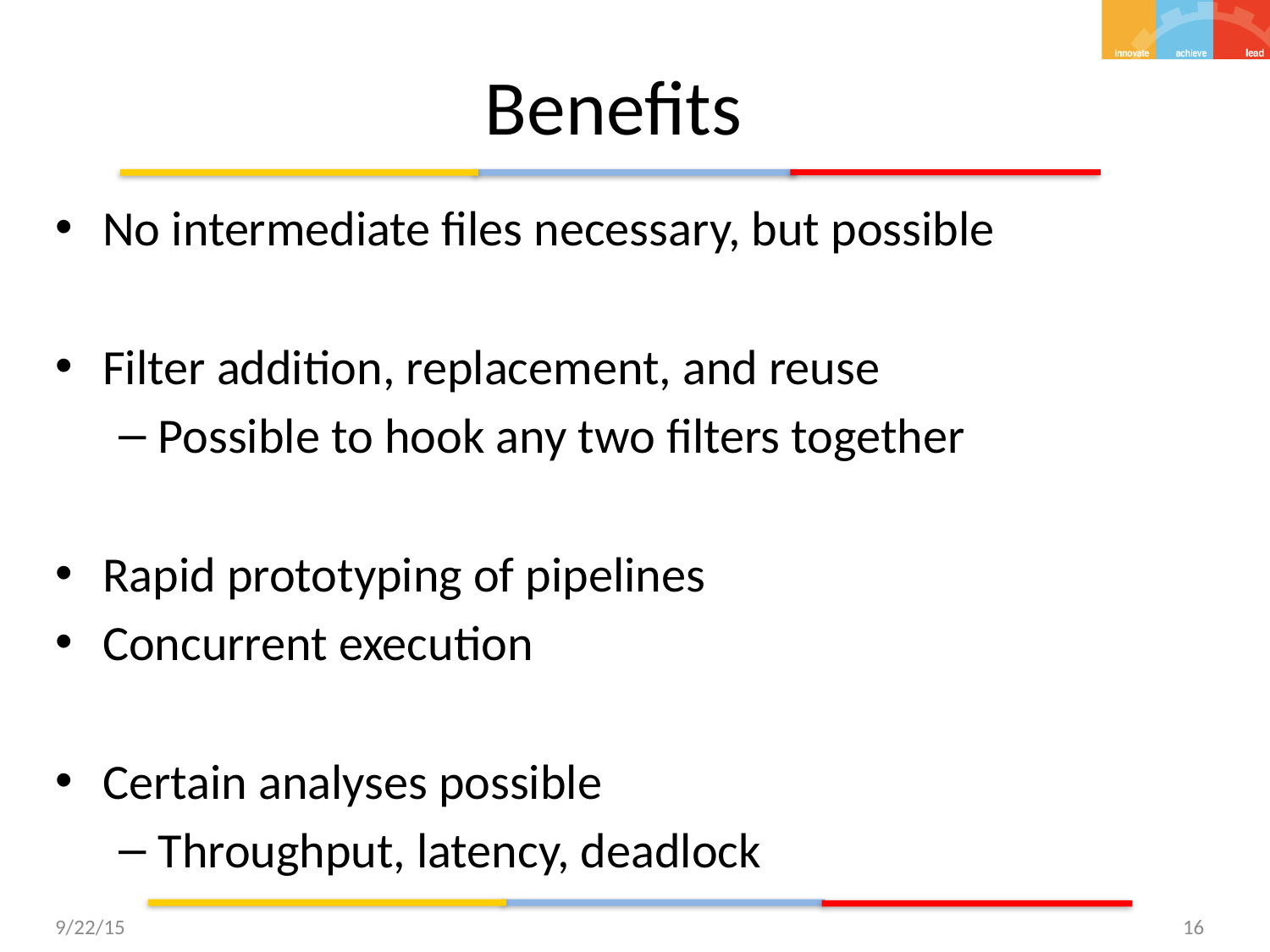

# Benefits
No intermediate files necessary, but possible

Filter addition, replacement, and reuse
Possible to hook any two filters together

Rapid prototyping of pipelines
Concurrent execution

Certain analyses possible
Throughput, latency, deadlock
9/22/15
16